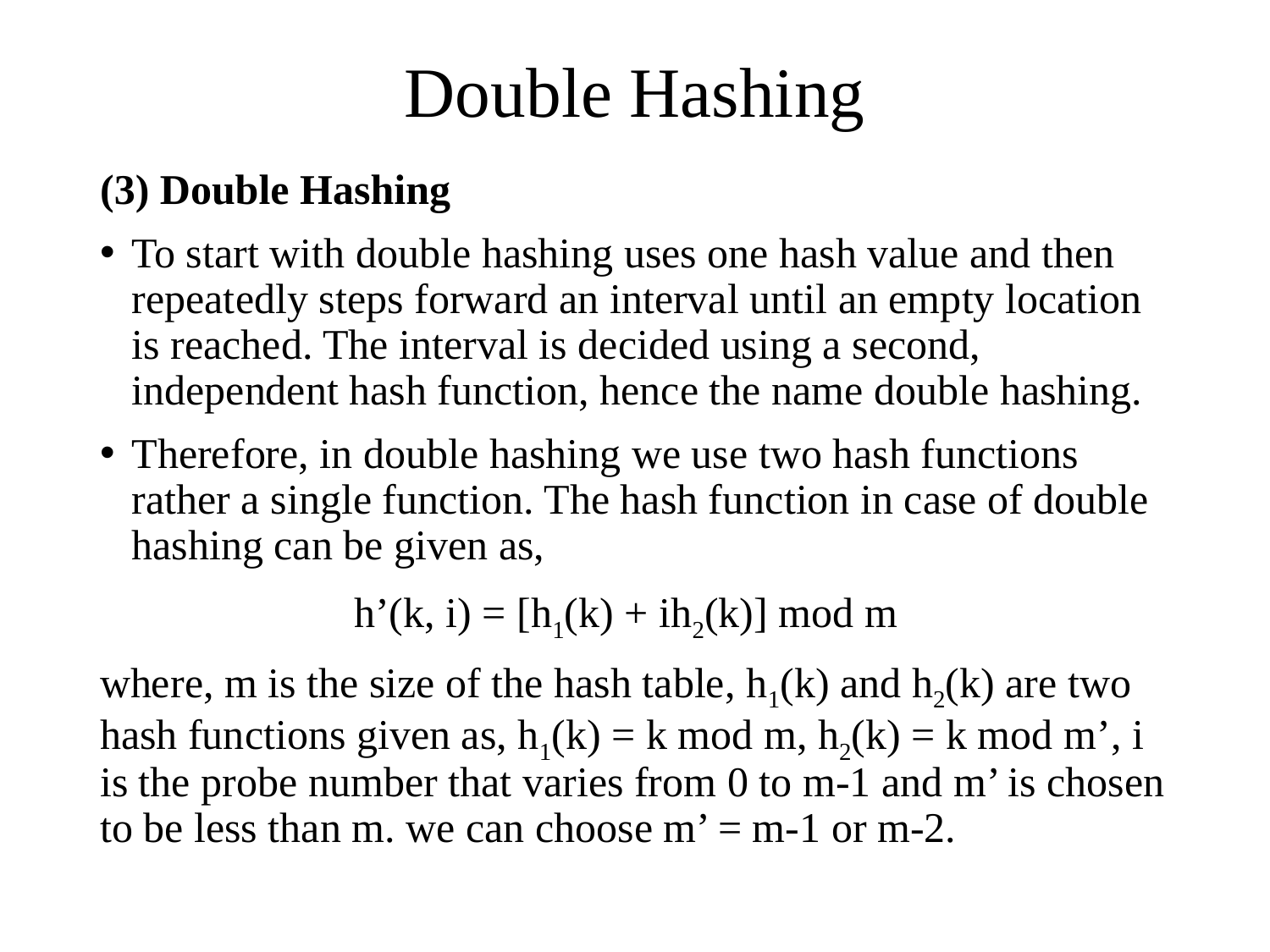

# Double Hashing
(3) Double Hashing
To start with double hashing uses one hash value and then repeatedly steps forward an interval until an empty location is reached. The interval is decided using a second, independent hash function, hence the name double hashing.
Therefore, in double hashing we use two hash functions rather a single function. The hash function in case of double hashing can be given as,
		h’(k, i) = [h1(k) + ih2(k)] mod m
where, m is the size of the hash table, h1(k) and h2(k) are two hash functions given as, h1(k) = k mod m, h2(k) = k mod m’, i is the probe number that varies from 0 to m-1 and m’ is chosen to be less than m. we can choose m’ = m-1 or m-2.